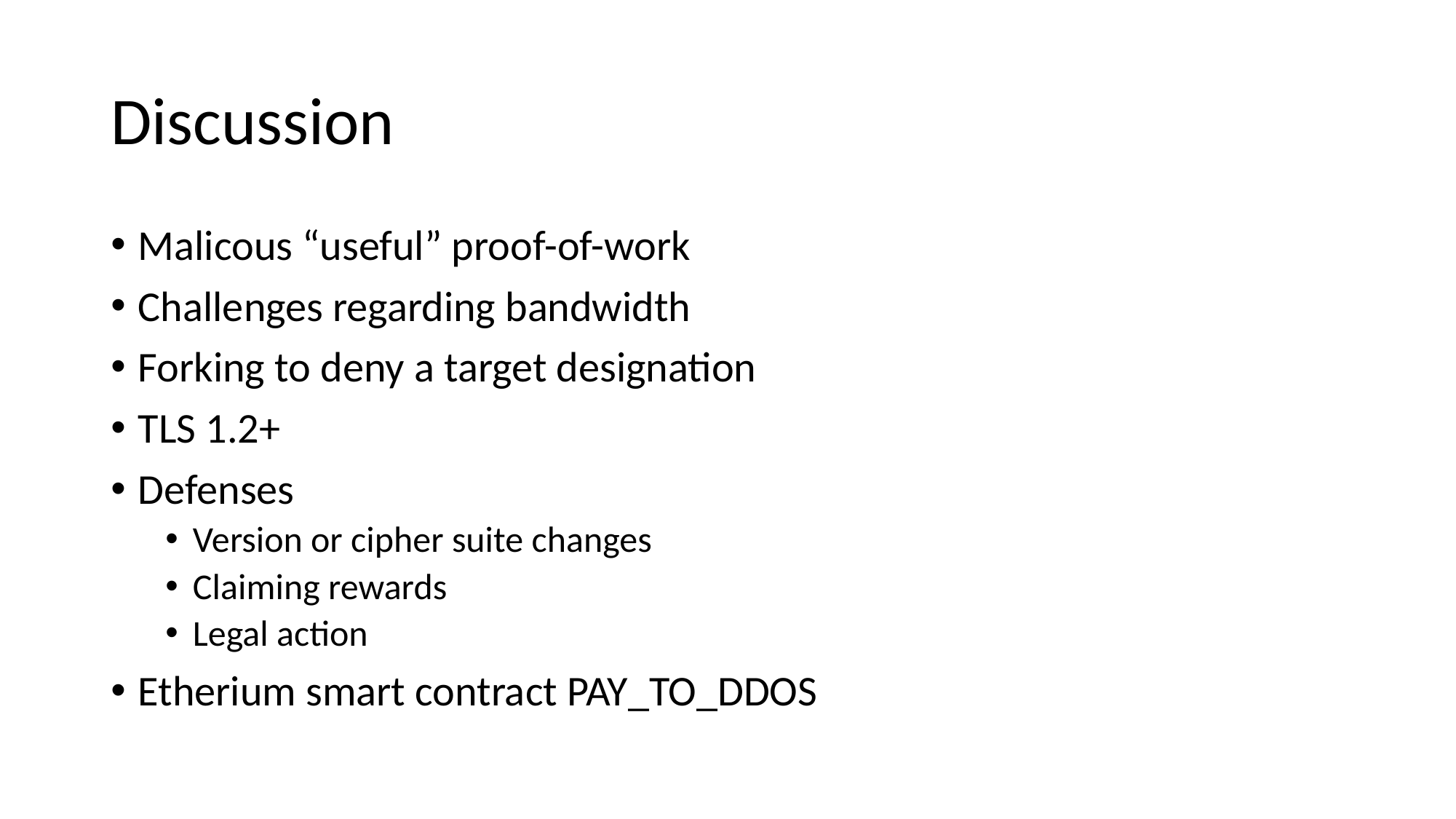

# Discussion
Malicous “useful” proof-of-work
Challenges regarding bandwidth
Forking to deny a target designation
TLS 1.2+
Defenses
Version or cipher suite changes
Claiming rewards
Legal action
Etherium smart contract PAY_TO_DDOS